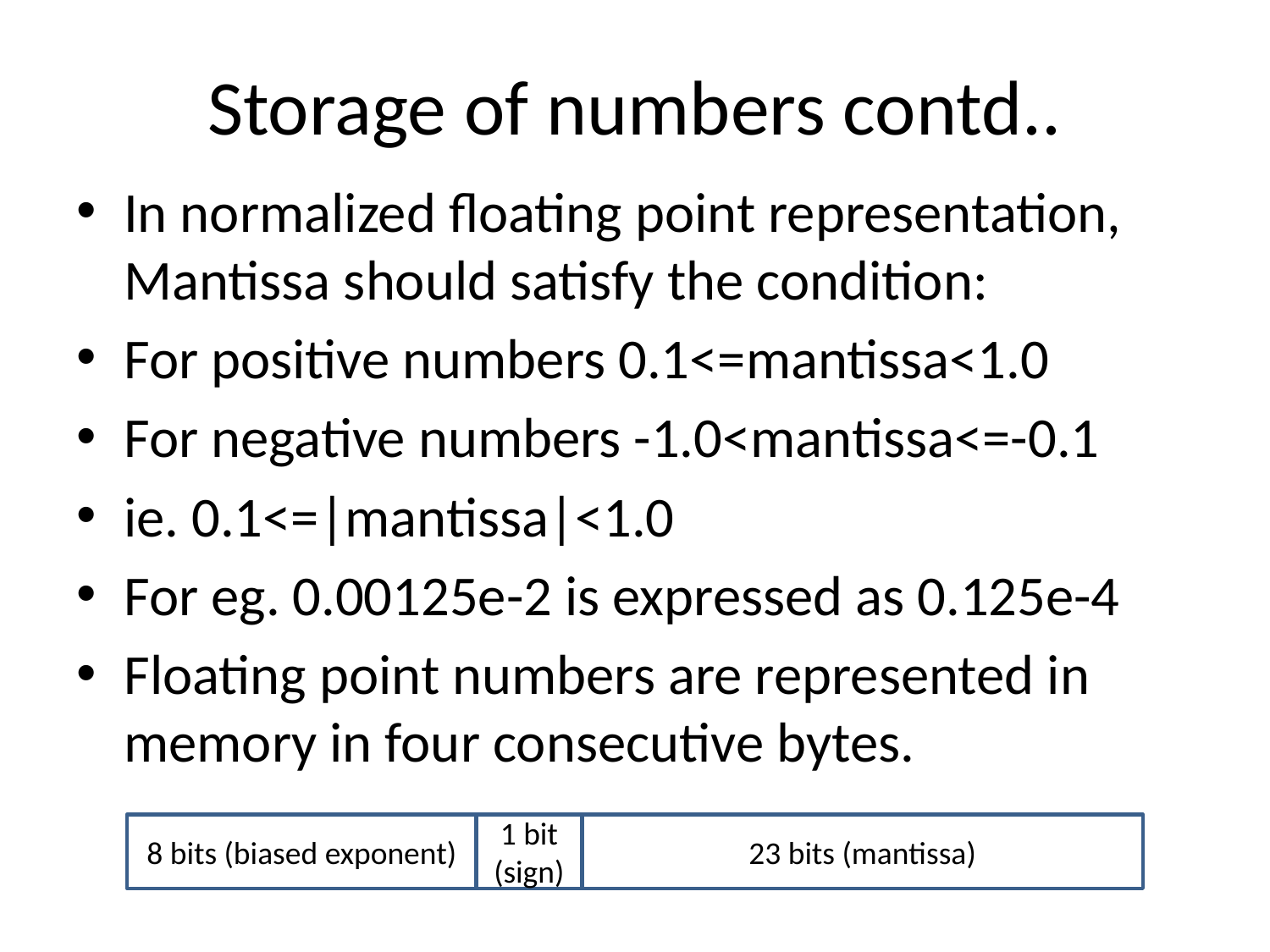

# Storage of numbers contd..
In normalized floating point representation, Mantissa should satisfy the condition:
For positive numbers 0.1<=mantissa<1.0
For negative numbers -1.0<mantissa<=-0.1
ie. 0.1<=|mantissa|<1.0
For eg. 0.00125e-2 is expressed as 0.125e-4
Floating point numbers are represented in memory in four consecutive bytes.
8 bits (biased exponent)
1 bit (sign)
23 bits (mantissa)